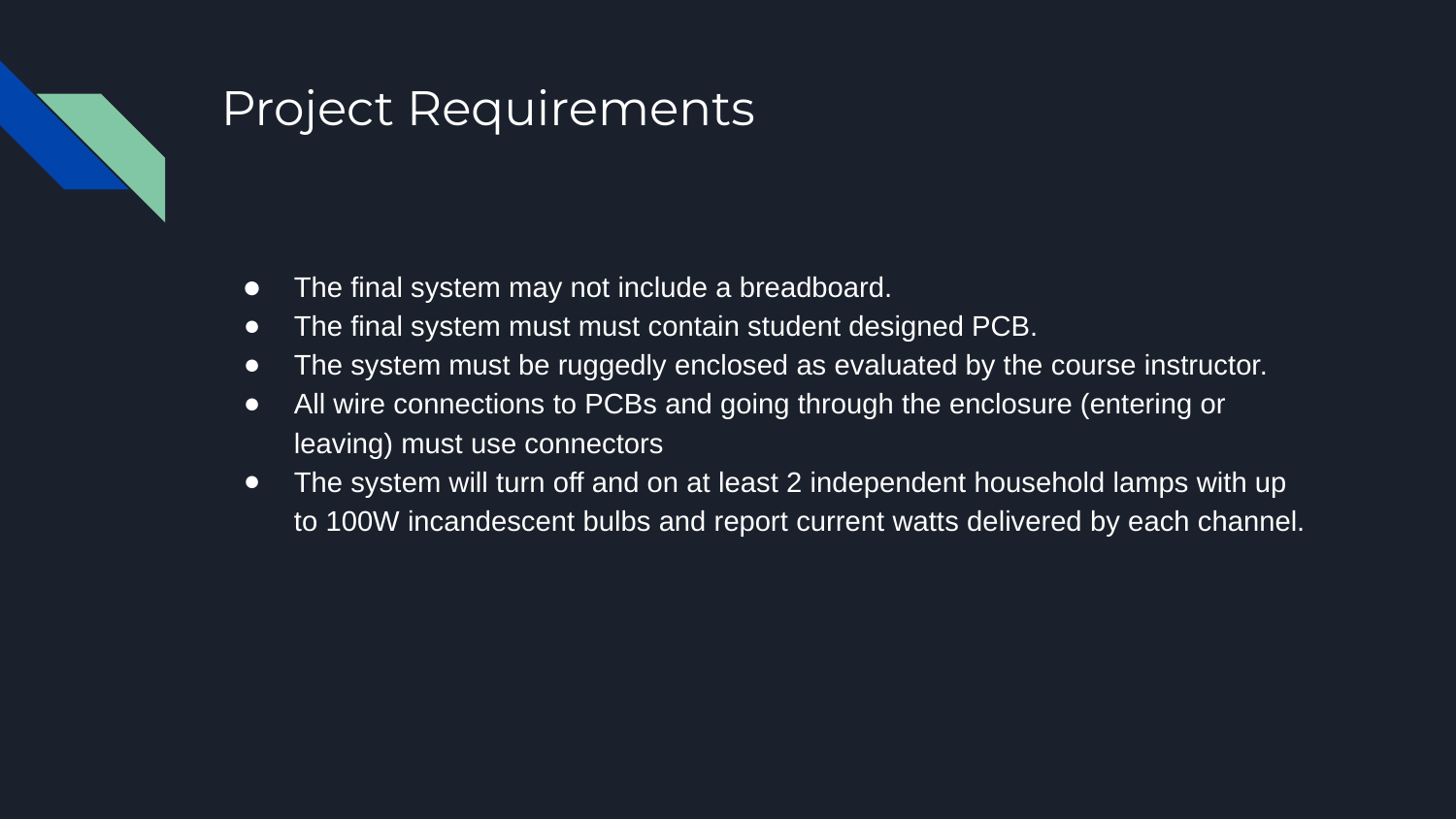

# Project Requirements
The final system may not include a breadboard.
The final system must must contain student designed PCB.
The system must be ruggedly enclosed as evaluated by the course instructor.
All wire connections to PCBs and going through the enclosure (entering or leaving) must use connectors
The system will turn off and on at least 2 independent household lamps with up to 100W incandescent bulbs and report current watts delivered by each channel.